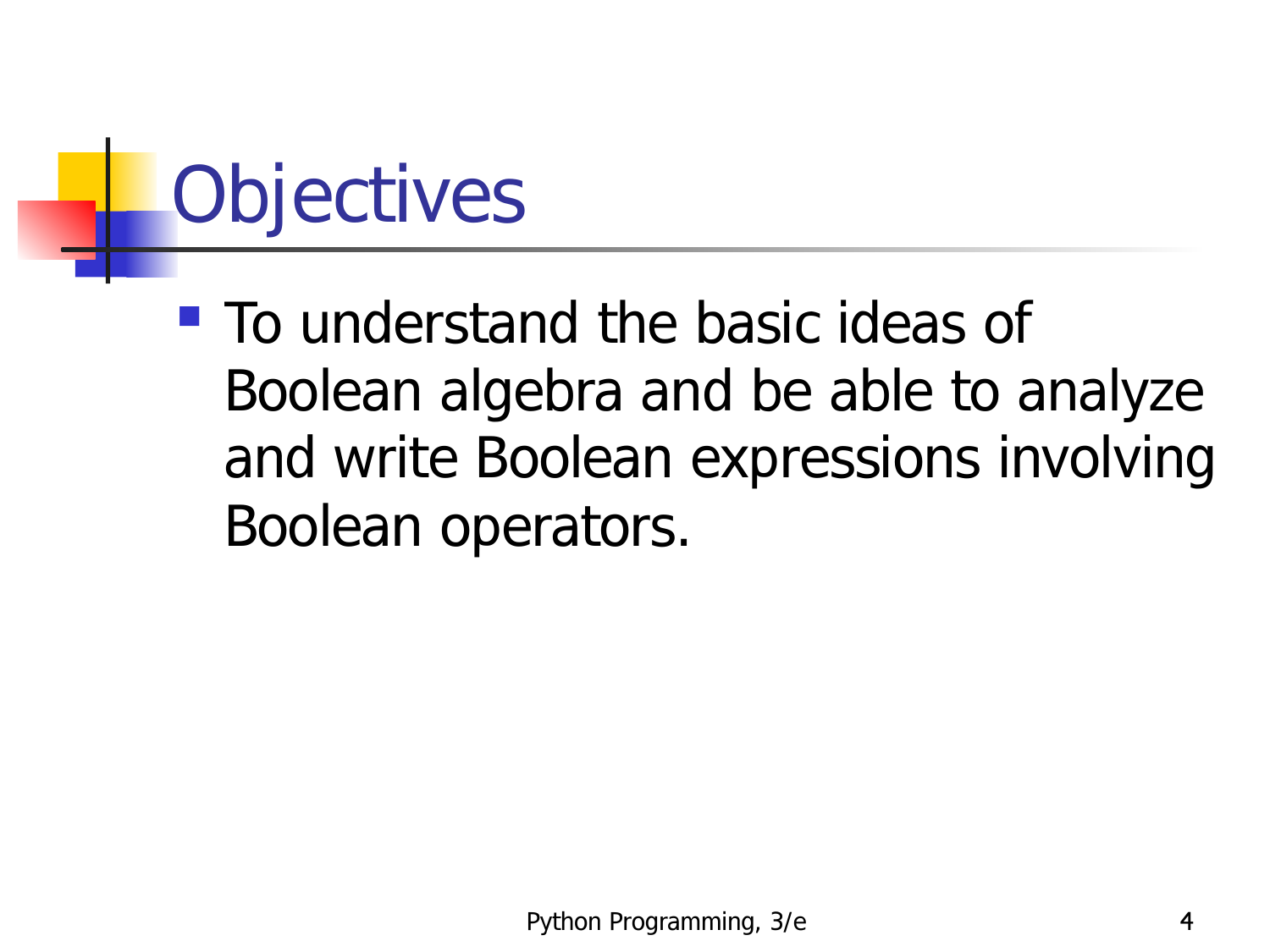

# Objectives
To understand the basic ideas of Boolean algebra and be able to analyze and write Boolean expressions involving Boolean operators.
Python Programming, 3/e
4